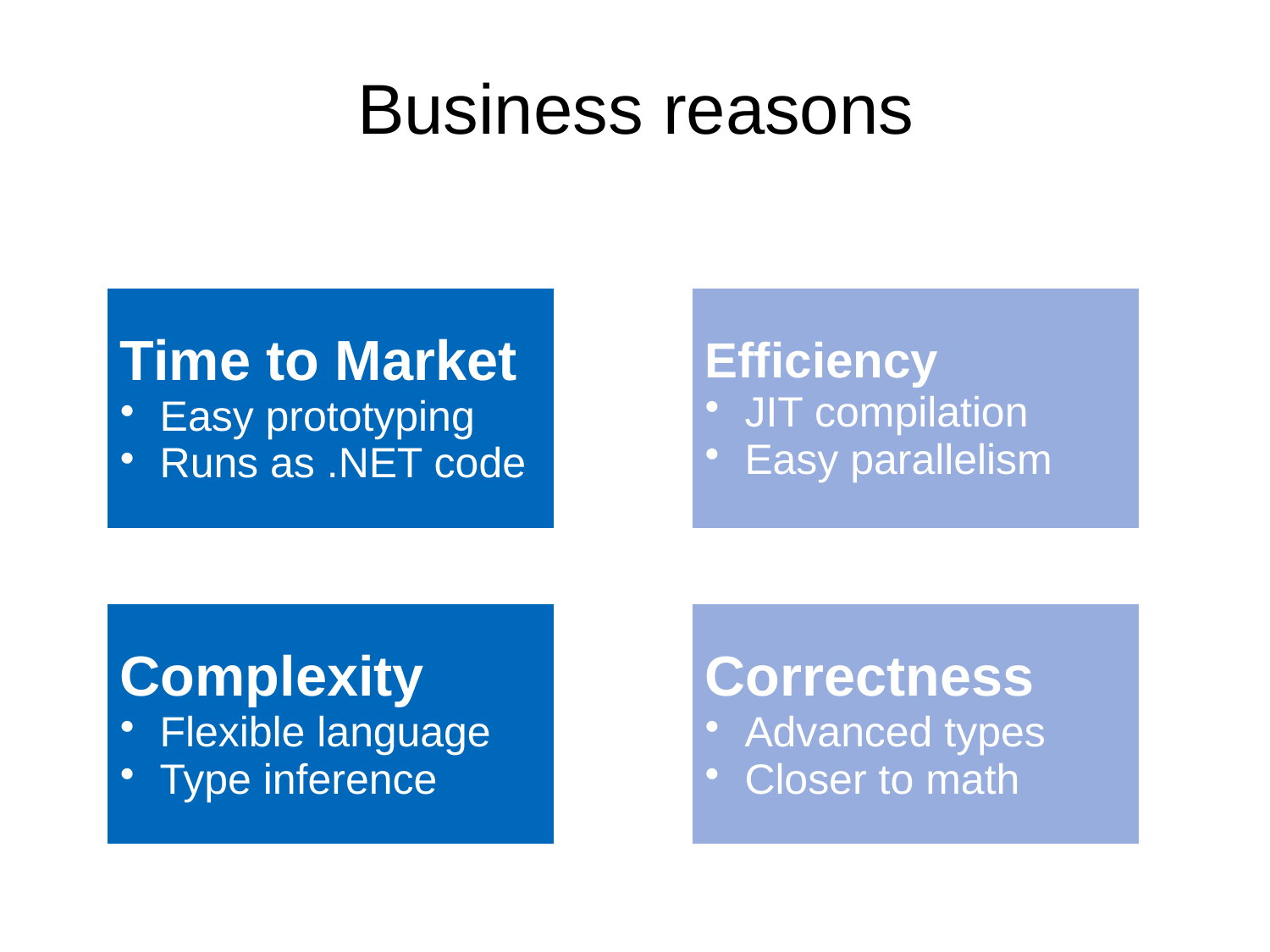

# Business reasons

Time to Market
Easy prototyping
Efficiency
Easy parallelism
Complexity
Flexible language
Correctness
Advanced types
Runs as .NET code
JIT compilation
Type inference
Closer to math